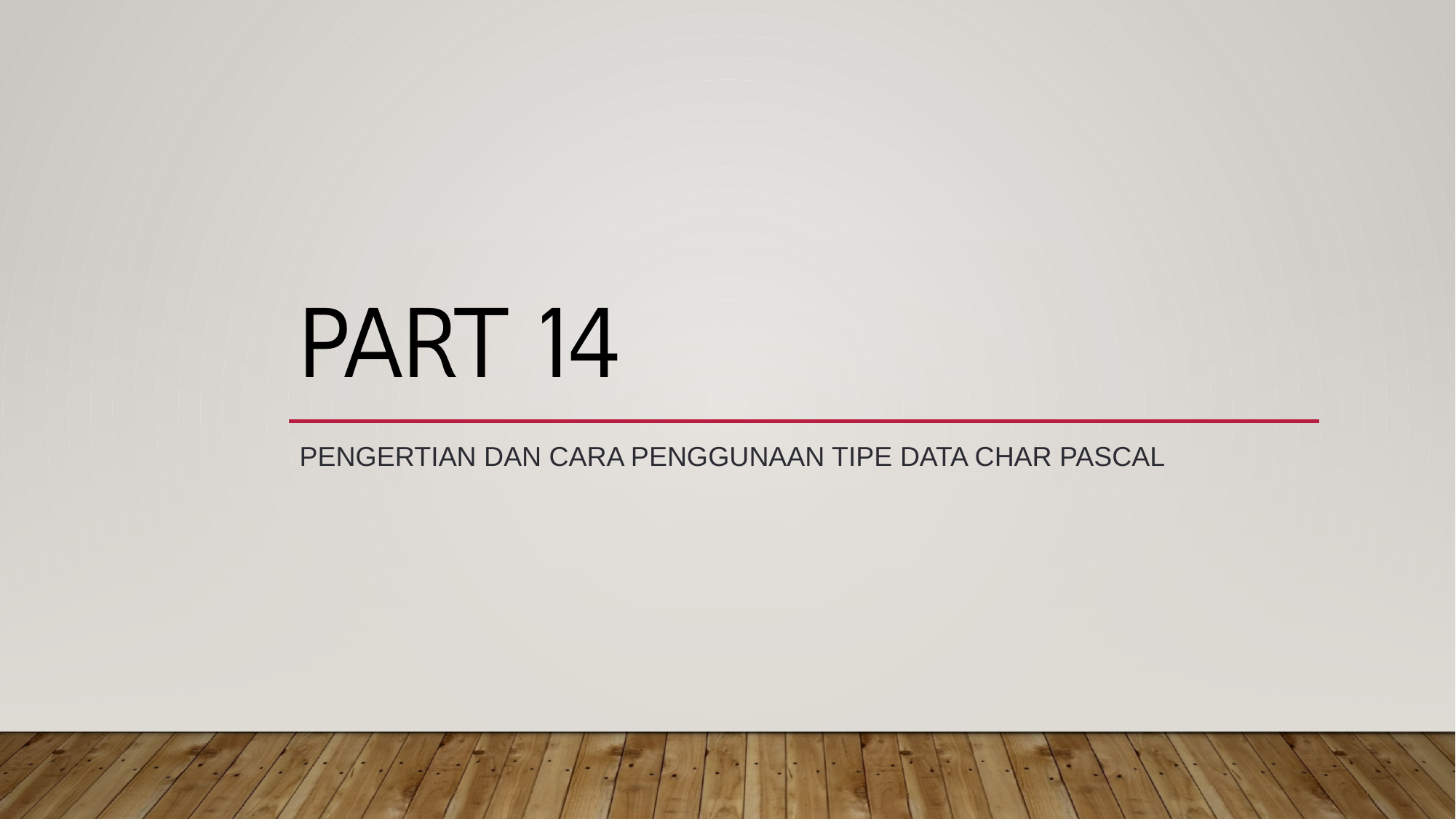

# PART 14
Pengertian dan Cara Penggunaan Tipe Data Char Pascal